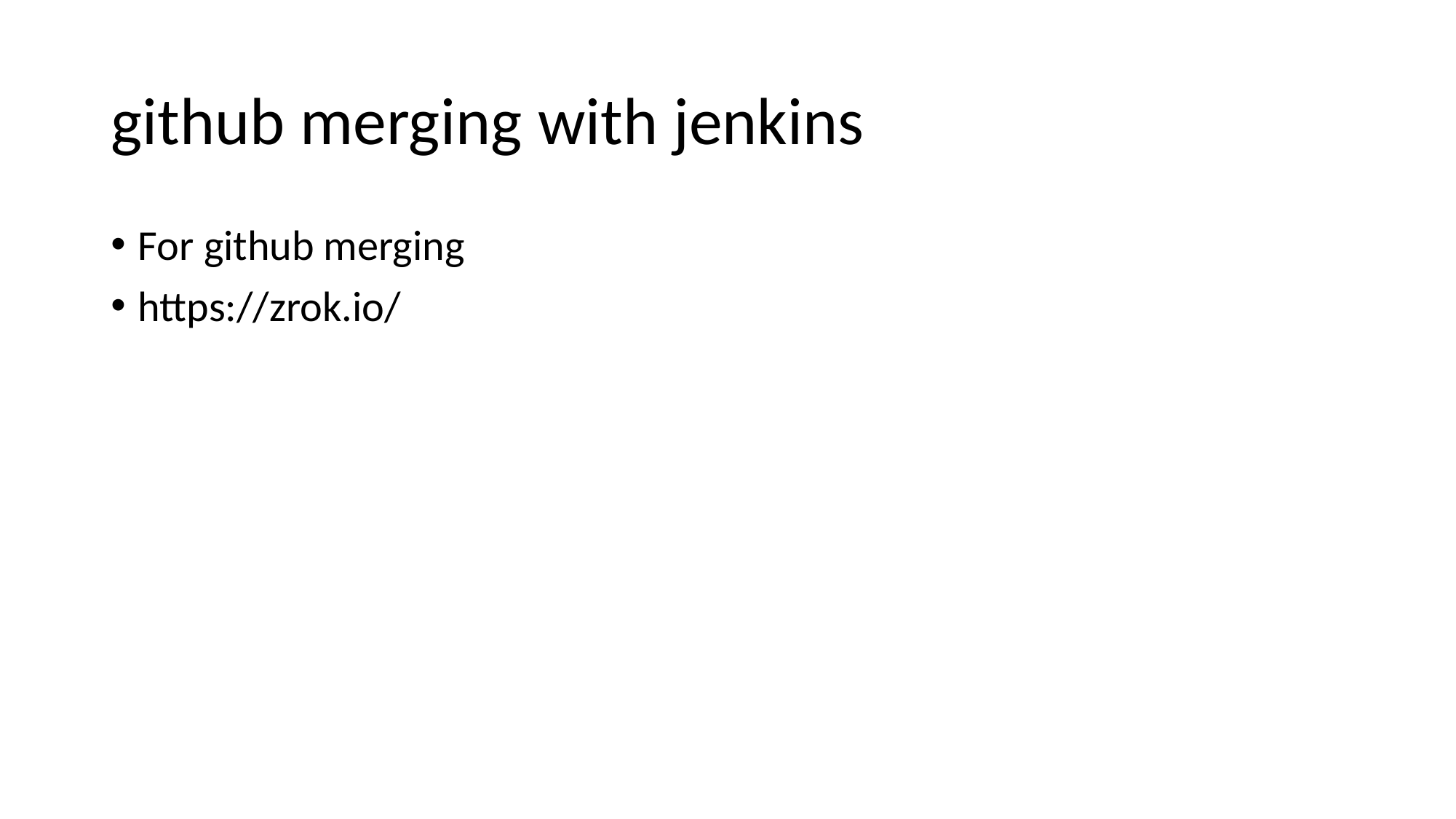

# github merging with jenkins
For github merging
https://zrok.io/